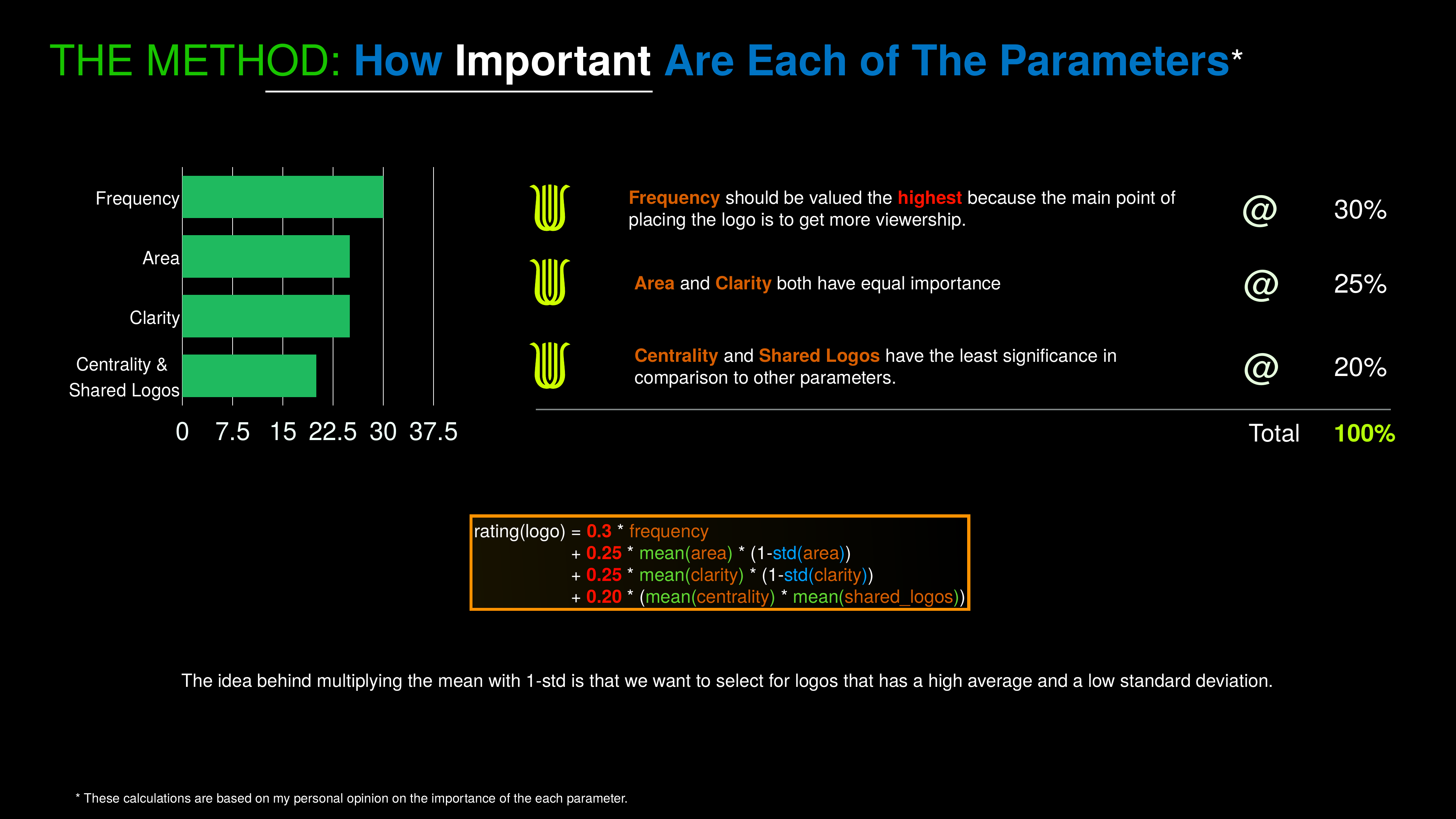

THE METHOD: How Important Are Each of The Parameters*

### Chart

| Category | Region 1 |
|---|---|
| Frequency | 30.0 |
| Area | 25.0 |
| Clarity | 25.0 |
| Centrality &  Shared Logos | 20.0 |
Frequency should be valued the highest because the main point of
placing the logo is to get more viewership.
@

30%
@

25%
Area and Clarity both have equal importance
Centrality and Shared Logos have the least significance in comparison to other parameters.
@

20%

Total     100%
rating(logo) = 0.3 * frequency
                   + 0.25 * mean(area) * (1-std(area))
                   + 0.25 * mean(clarity) * (1-std(clarity))
                   + 0.20 * (mean(centrality) * mean(shared_logos))
The idea behind multiplying the mean with 1-std is that we want to select for logos that has a high average and a low standard deviation.
* These calculations are based on my personal opinion on the importance of the each parameter.